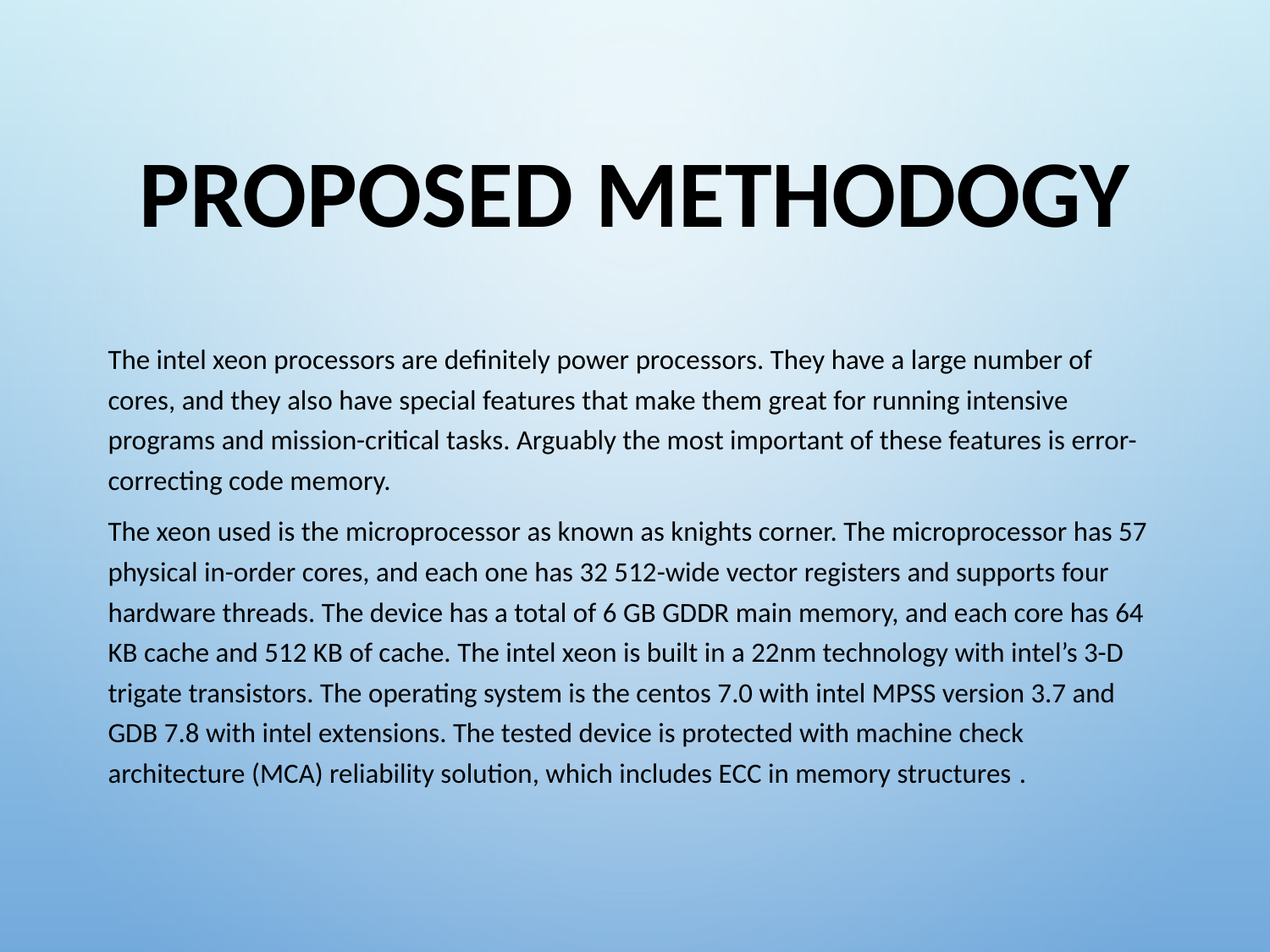

# Proposed methodogy
The intel xeon processors are definitely power processors. They have a large number of cores, and they also have special features that make them great for running intensive programs and mission-critical tasks. Arguably the most important of these features is error-correcting code memory.
The xeon used is the microprocessor as known as knights corner. The microprocessor has 57 physical in-order cores, and each one has 32 512-wide vector registers and supports four hardware threads. The device has a total of 6 GB GDDR main memory, and each core has 64 KB cache and 512 KB of cache. The intel xeon is built in a 22nm technology with intel’s 3-D trigate transistors. The operating system is the centos 7.0 with intel MPSS version 3.7 and GDB 7.8 with intel extensions. The tested device is protected with machine check architecture (MCA) reliability solution, which includes ECC in memory structures .